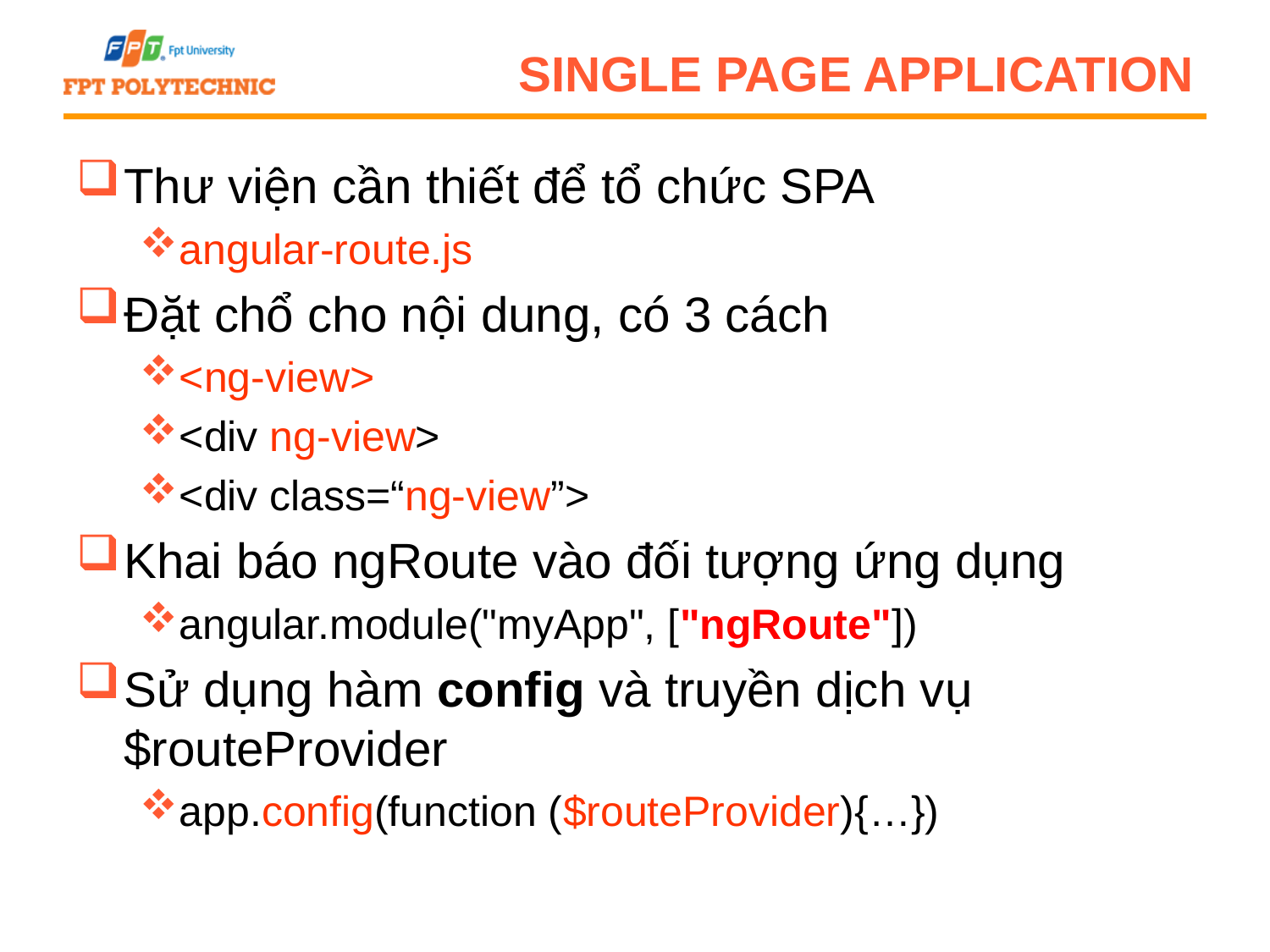

# Single Page Application
Thư viện cần thiết để tổ chức SPA
angular-route.js
Đặt chổ cho nội dung, có 3 cách
<ng-view>
<div ng-view>
<div class=“ng-view”>
Khai báo ngRoute vào đối tượng ứng dụng
angular.module("myApp", ["ngRoute"])
Sử dụng hàm config và truyền dịch vụ $routeProvider
app.config(function ($routeProvider){…})